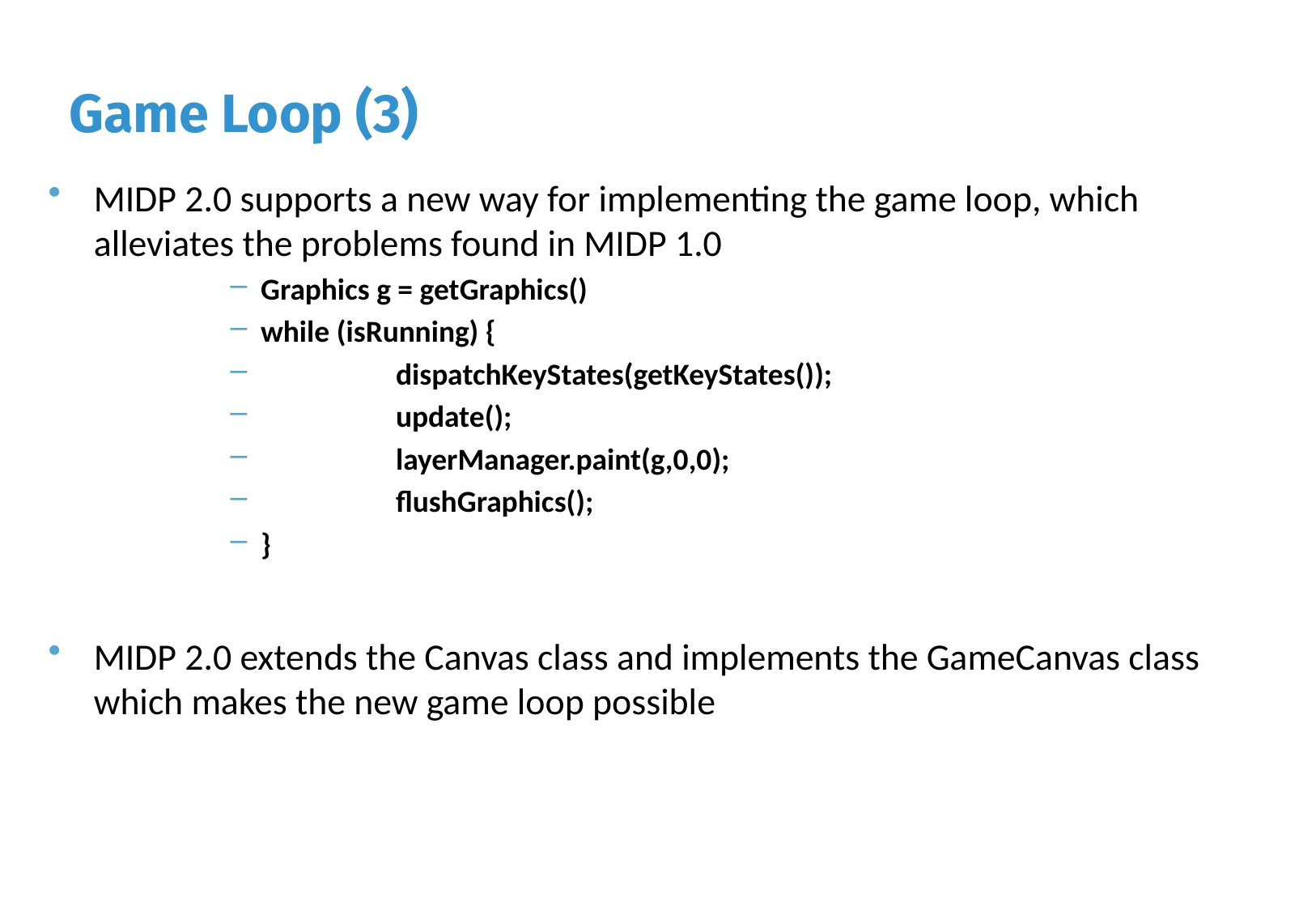

# Game Loop (3)
MIDP 2.0 supports a new way for implementing the game loop, which alleviates the problems found in MIDP 1.0
Graphics g = getGraphics()
while (isRunning) {
	  dispatchKeyStates(getKeyStates());
	  update();
	  layerManager.paint(g,0,0);
	  flushGraphics();
}

MIDP 2.0 extends the Canvas class and implements the GameCanvas class which makes the new game loop possible